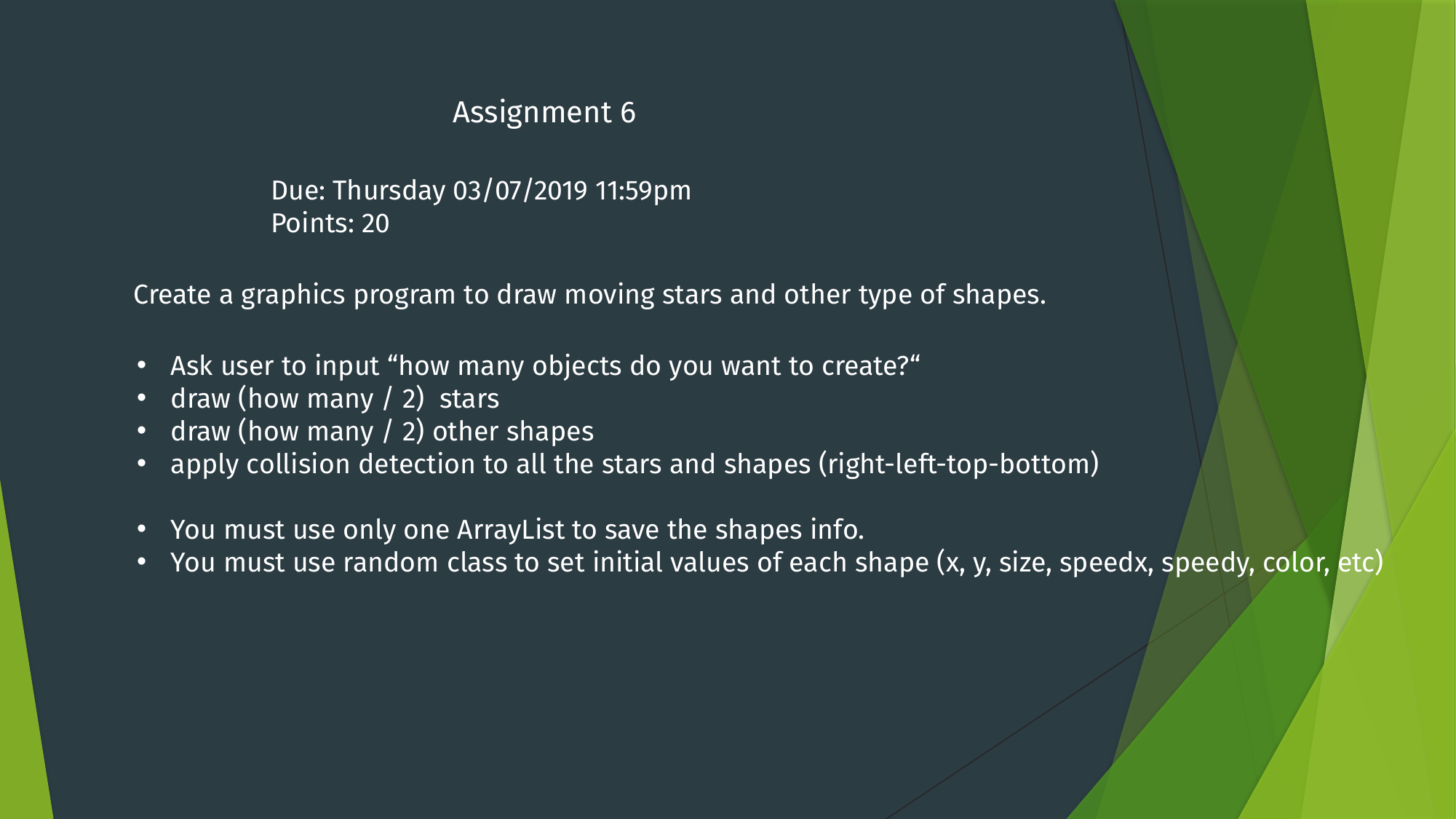

Assignment 6
Due: Thursday 03/07/2019 11:59pm
Points: 20
Create a graphics program to draw moving stars and other type of shapes.
Ask user to input “how many objects do you want to create?“
draw (how many / 2)  stars
draw (how many / 2) other shapes
apply collision detection to all the stars and shapes (right-left-top-bottom)

You must use only one ArrayList to save the shapes info.
You must use random class to set initial values of each shape (x, y, size, speedx, speedy, color, etc)